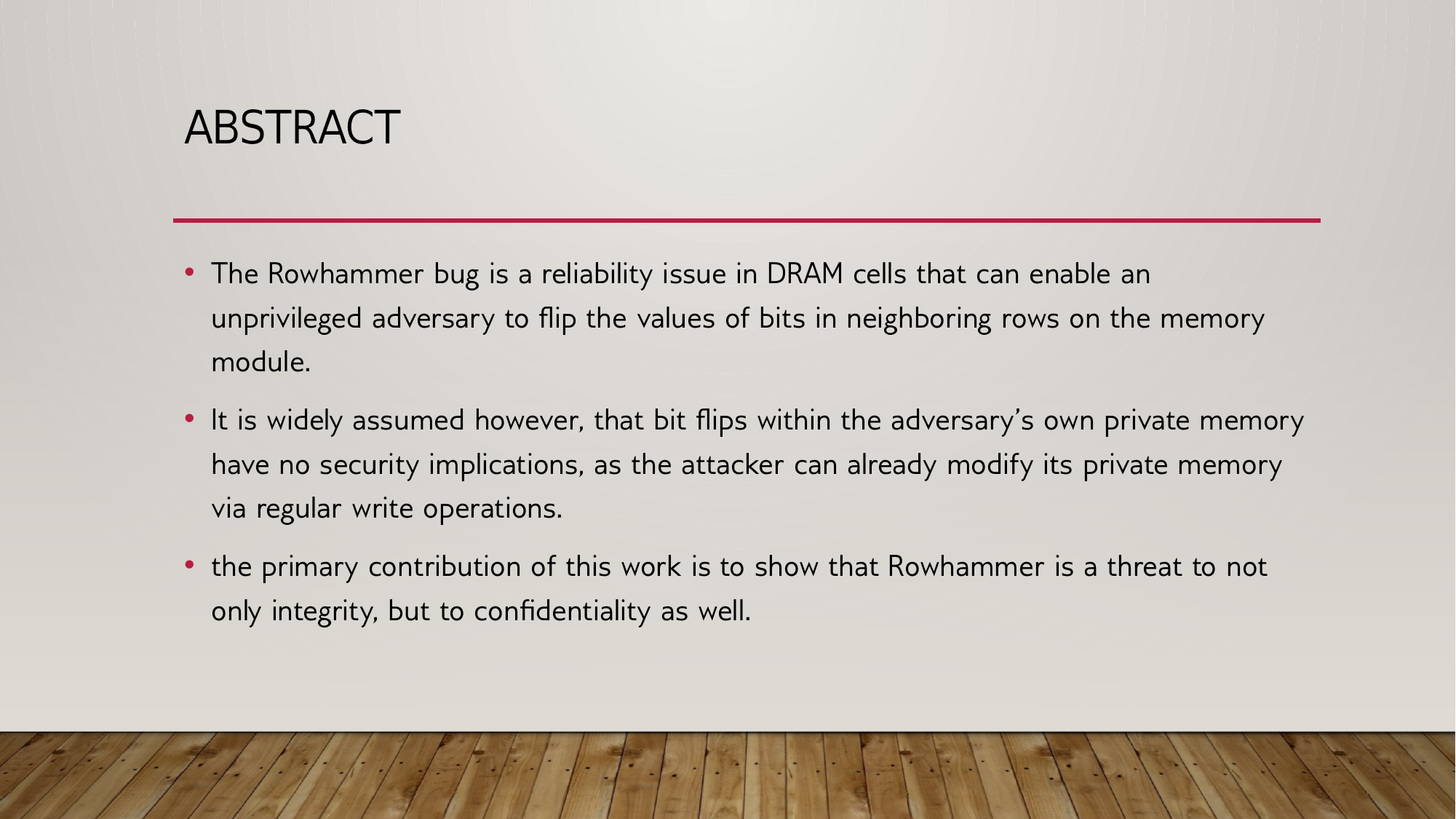

# Abstract
The Rowhammer bug is a reliability issue in DRAM cells that can enable an unprivileged adversary to flip the values of bits in neighboring rows on the memory module.
It is widely assumed however, that bit flips within the adversary’s own private memory have no security implications, as the attacker can already modify its private memory via regular write operations.
the primary contribution of this work is to show that Rowhammer is a threat to not only integrity, but to confidentiality as well.